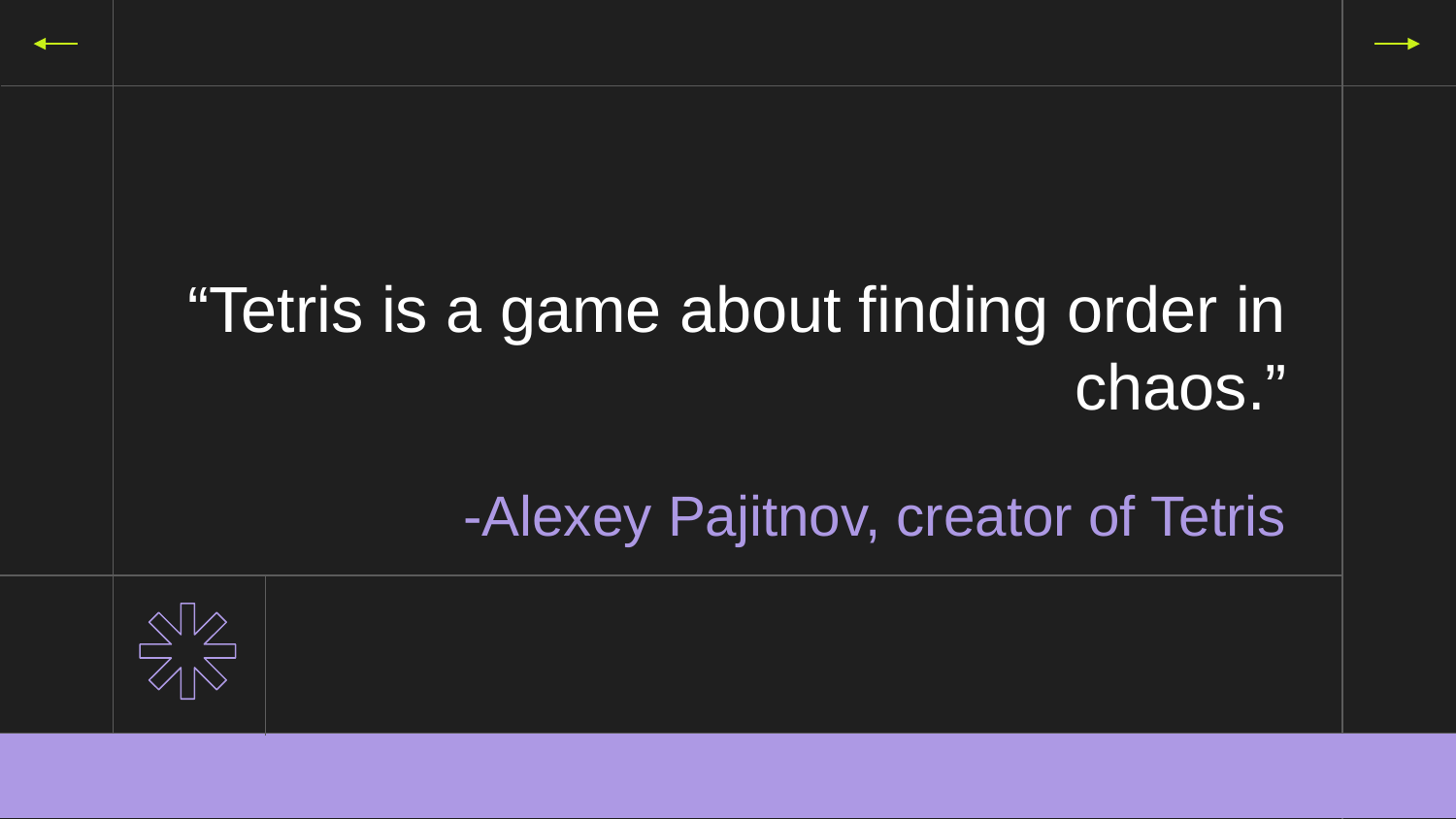

“Tetris is a game about finding order in chaos.”
# -Alexey Pajitnov, creator of Tetris